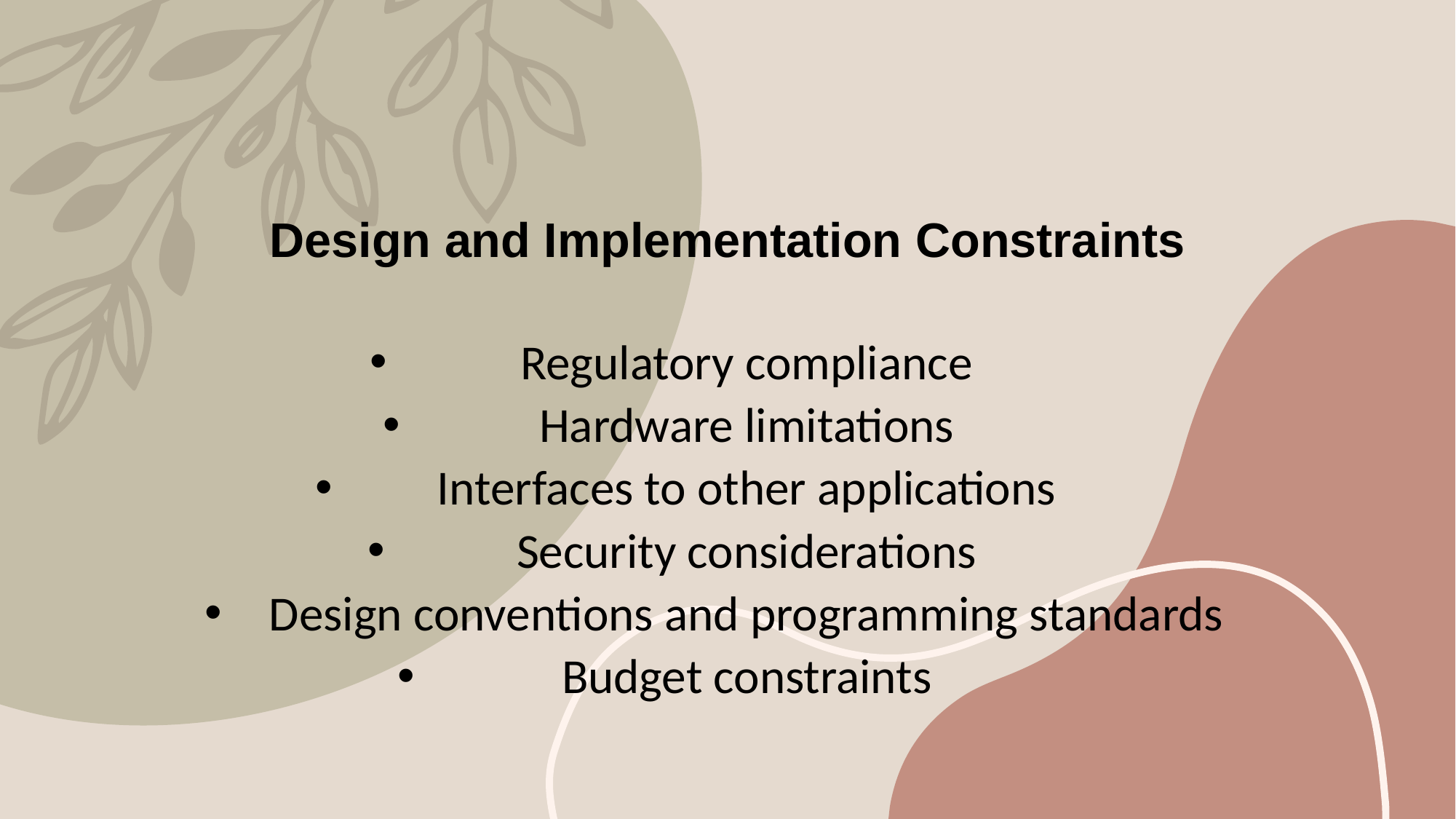

# Design and Implementation Constraints
Regulatory compliance
Hardware limitations
Interfaces to other applications
Security considerations
Design conventions and programming standards
Budget constraints